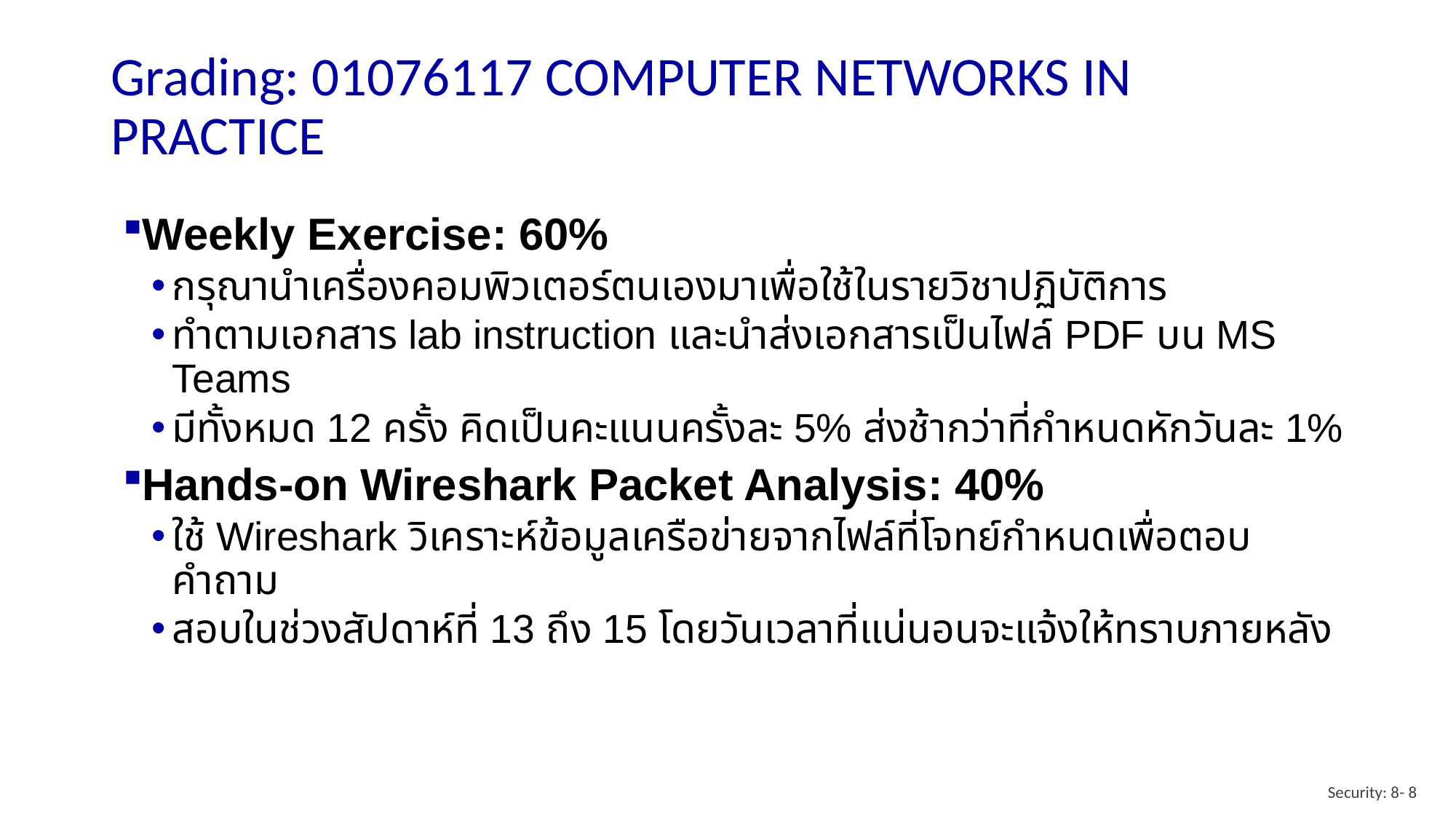

# Grading: 01076117 COMPUTER NETWORKS IN PRACTICE
Weekly Exercise: 60%
กรุณานำเครื่องคอมพิวเตอร์ตนเองมาเพื่อใช้ในรายวิชาปฏิบัติการ
ทำตามเอกสาร lab instruction และนำส่งเอกสารเป็นไฟล์ PDF บน MS Teams
มีทั้งหมด 12 ครั้ง คิดเป็นคะแนนครั้งละ 5% ส่งช้ากว่าที่กำหนดหักวันละ 1%
Hands-on Wireshark Packet Analysis: 40%
ใช้ Wireshark วิเคราะห์ข้อมูลเครือข่ายจากไฟล์ที่โจทย์กำหนดเพื่อตอบคำถาม
สอบในช่วงสัปดาห์ที่ 13 ถึง 15 โดยวันเวลาที่แน่นอนจะแจ้งให้ทราบภายหลัง
Security: 8- 8